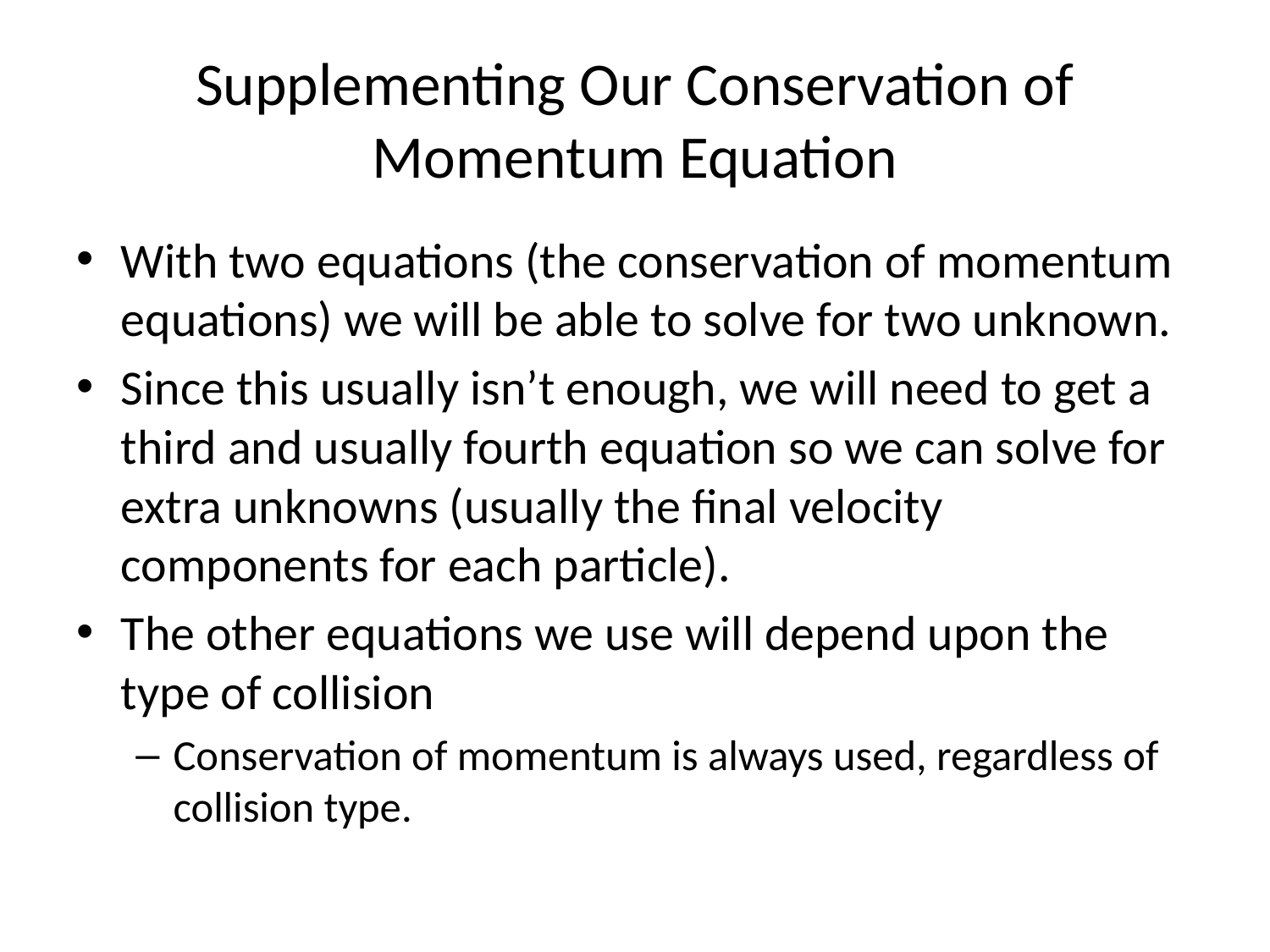

# Supplementing Our Conservation of Momentum Equation
With two equations (the conservation of momentum equations) we will be able to solve for two unknown.
Since this usually isn’t enough, we will need to get a third and usually fourth equation so we can solve for extra unknowns (usually the final velocity components for each particle).
The other equations we use will depend upon the type of collision
Conservation of momentum is always used, regardless of collision type.